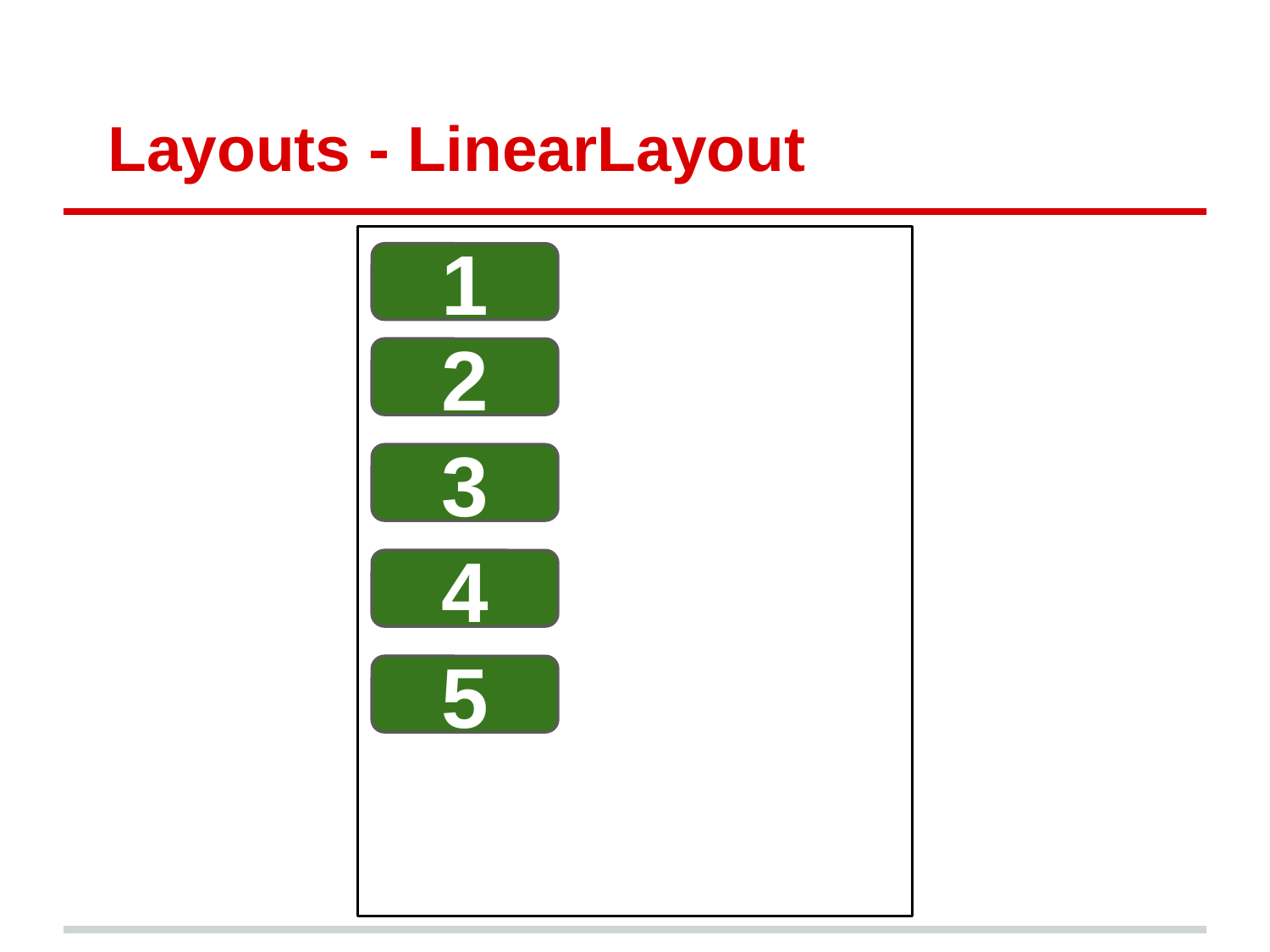

# Layouts - LinearLayout

1
2
3
4
5